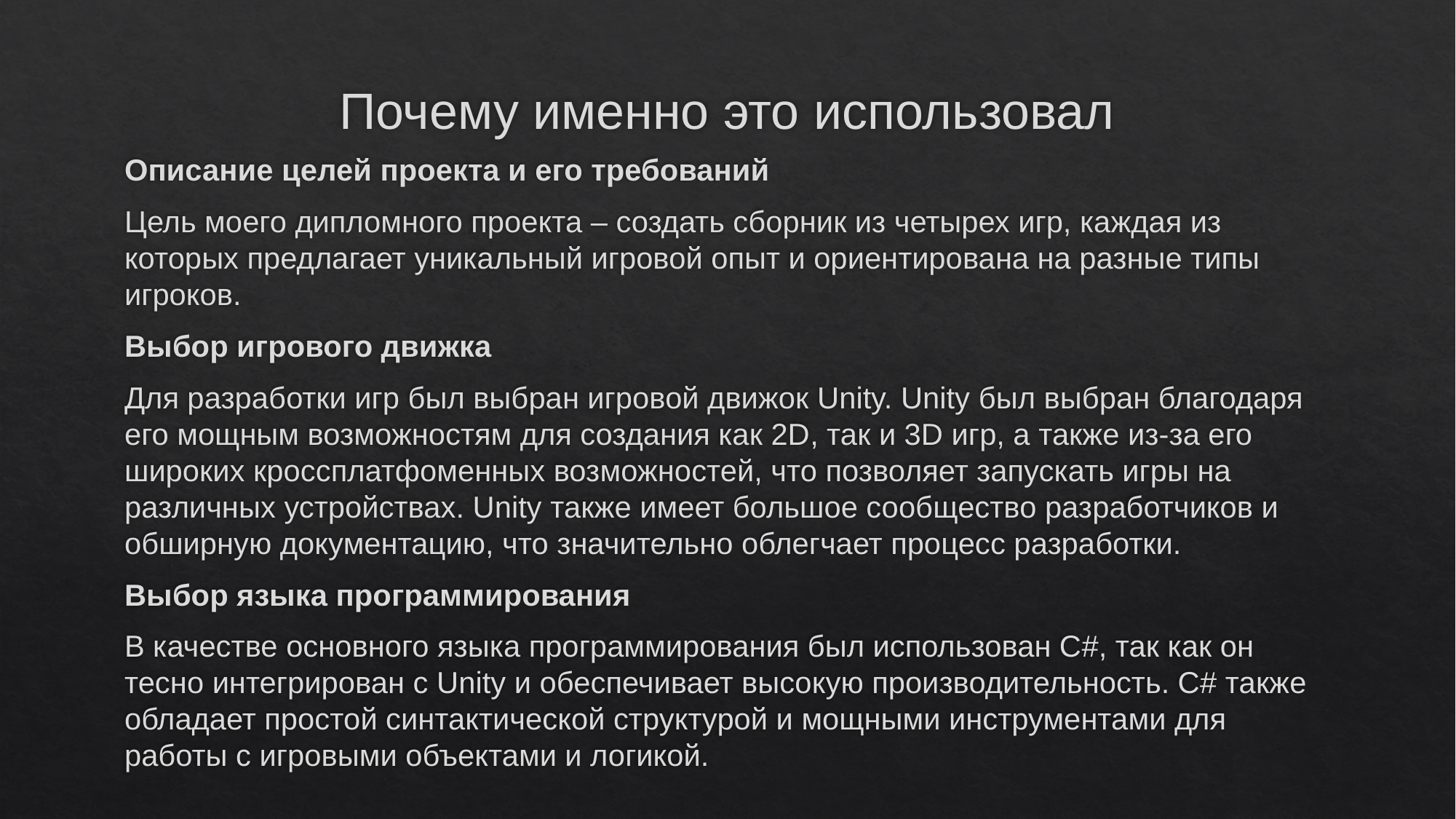

# Почему именно это использовал
Описание целей проекта и его требований
Цель моего дипломного проекта – создать сборник из четырех игр, каждая из которых предлагает уникальный игровой опыт и ориентирована на разные типы игроков.
Выбор игрового движка
Для разработки игр был выбран игровой движок Unity. Unity был выбран благодаря его мощным возможностям для создания как 2D, так и 3D игр, а также из-за его широких кроссплатфоменных возможностей, что позволяет запускать игры на различных устройствах. Unity также имеет большое сообщество разработчиков и обширную документацию, что значительно облегчает процесс разработки.
Выбор языка программирования
В качестве основного языка программирования был использован С#, так как он тесно интегрирован с Unity и обеспечивает высокую производительность. С# также обладает простой синтактической структурой и мощными инструментами для работы с игровыми объектами и логикой.